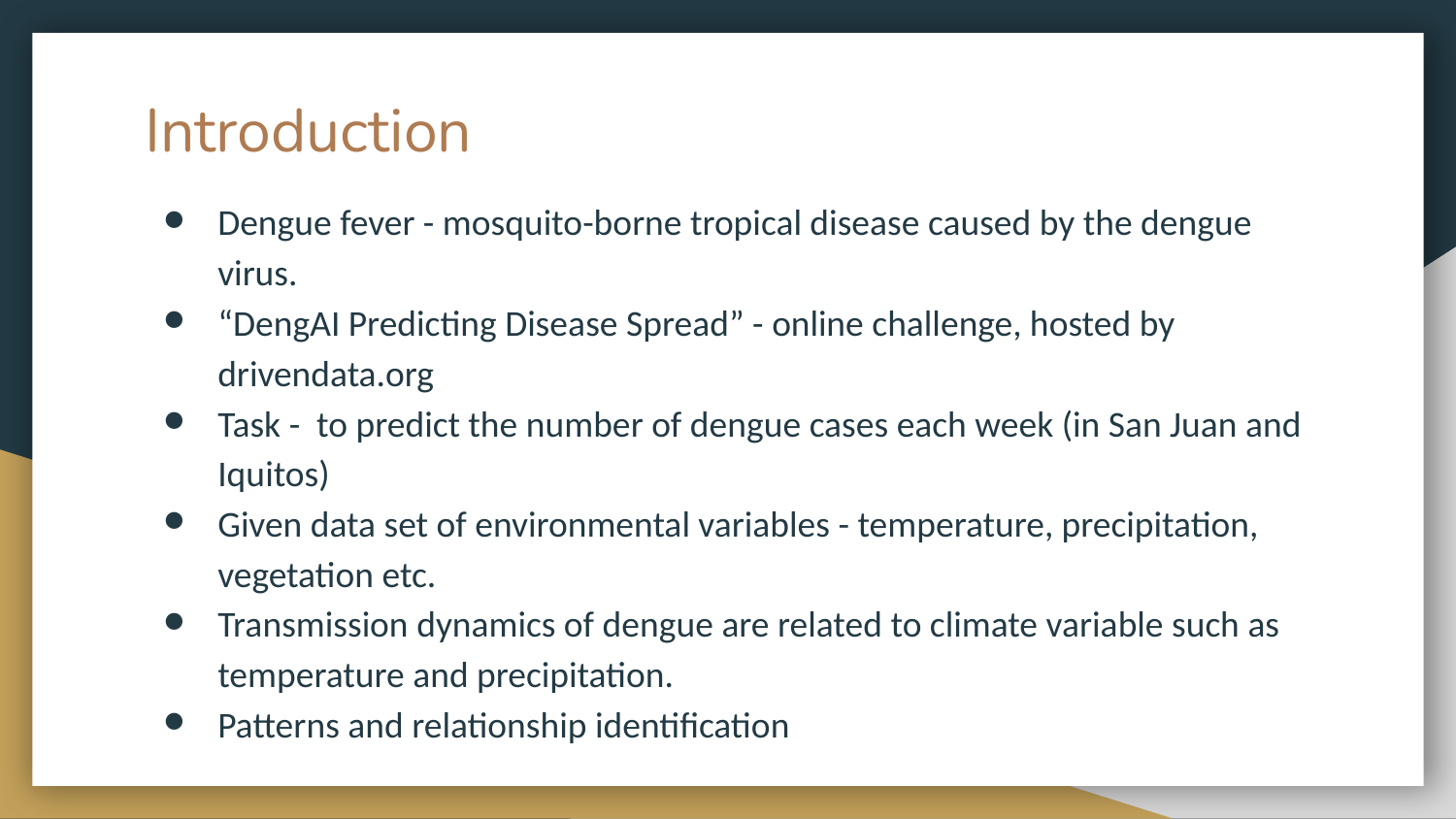

# Introduction

Dengue fever - mosquito-borne tropical disease caused by the dengue virus.
“DengAI Predicting Disease Spread” - online challenge, hosted by drivendata.org
Task -  to predict the number of dengue cases each week (in San Juan and Iquitos)
Given data set of environmental variables - temperature, precipitation, vegetation etc.
Transmission dynamics of dengue are related to climate variable such as temperature and precipitation.
Patterns and relationship identification